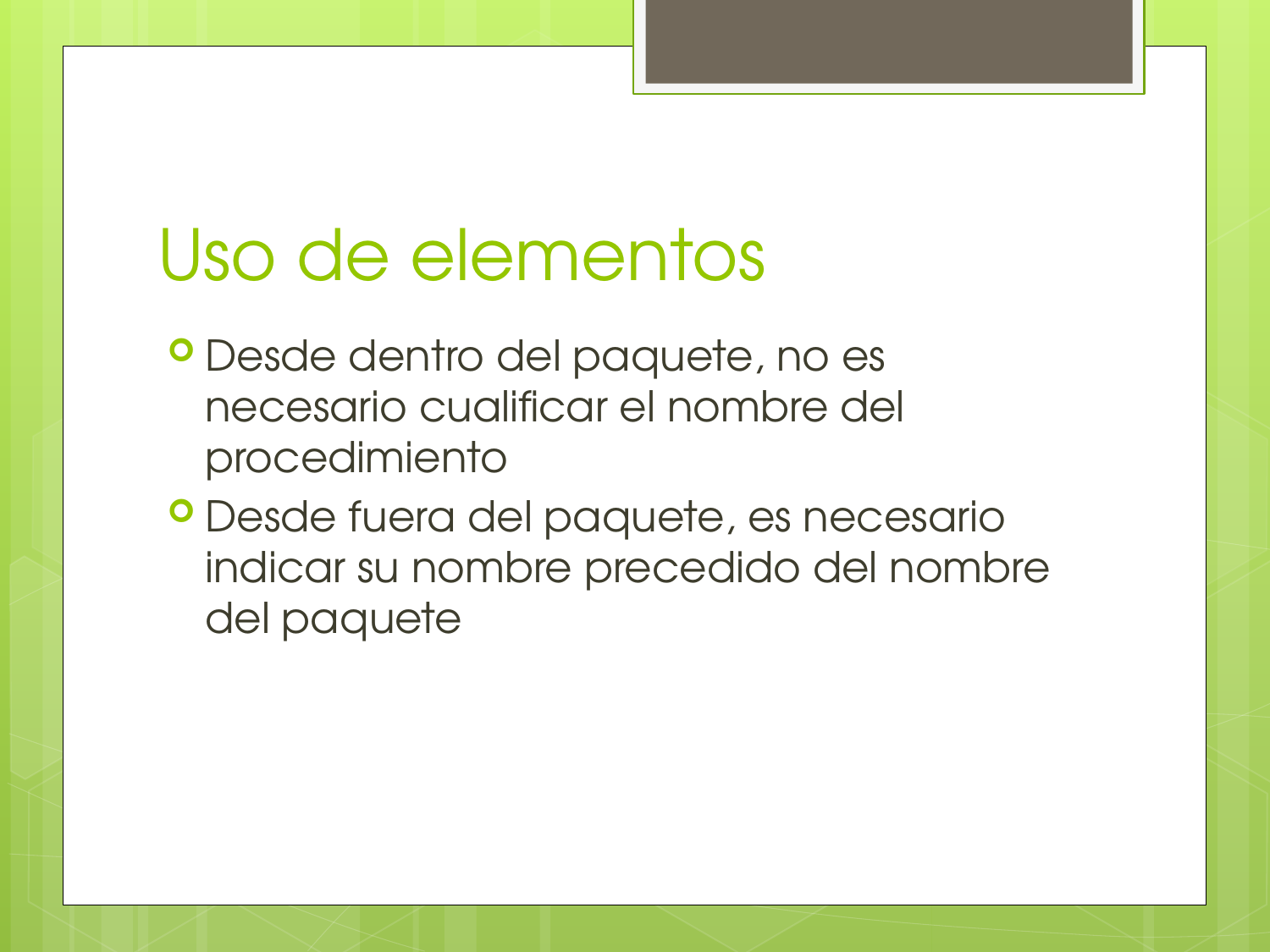

# Uso de elementos
Desde dentro del paquete, no es necesario cualificar el nombre del procedimiento
Desde fuera del paquete, es necesario indicar su nombre precedido del nombre del paquete